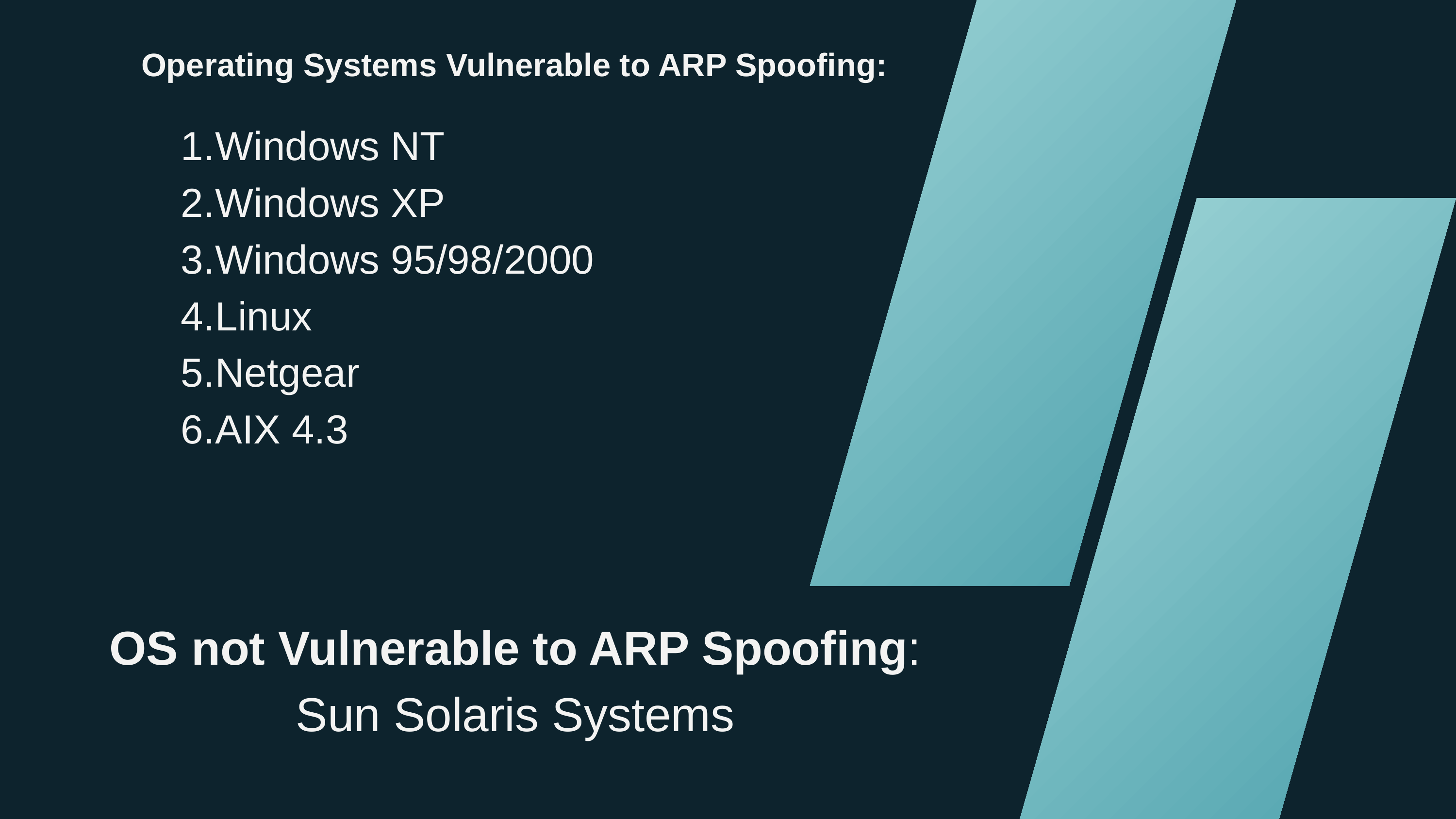

Operating Systems Vulnerable to ARP Spoofing:
Windows NT
Windows XP
Windows 95/98/2000
Linux
Netgear
AIX 4.3

OS not Vulnerable to ARP Spoofing:
Sun Solaris Systems